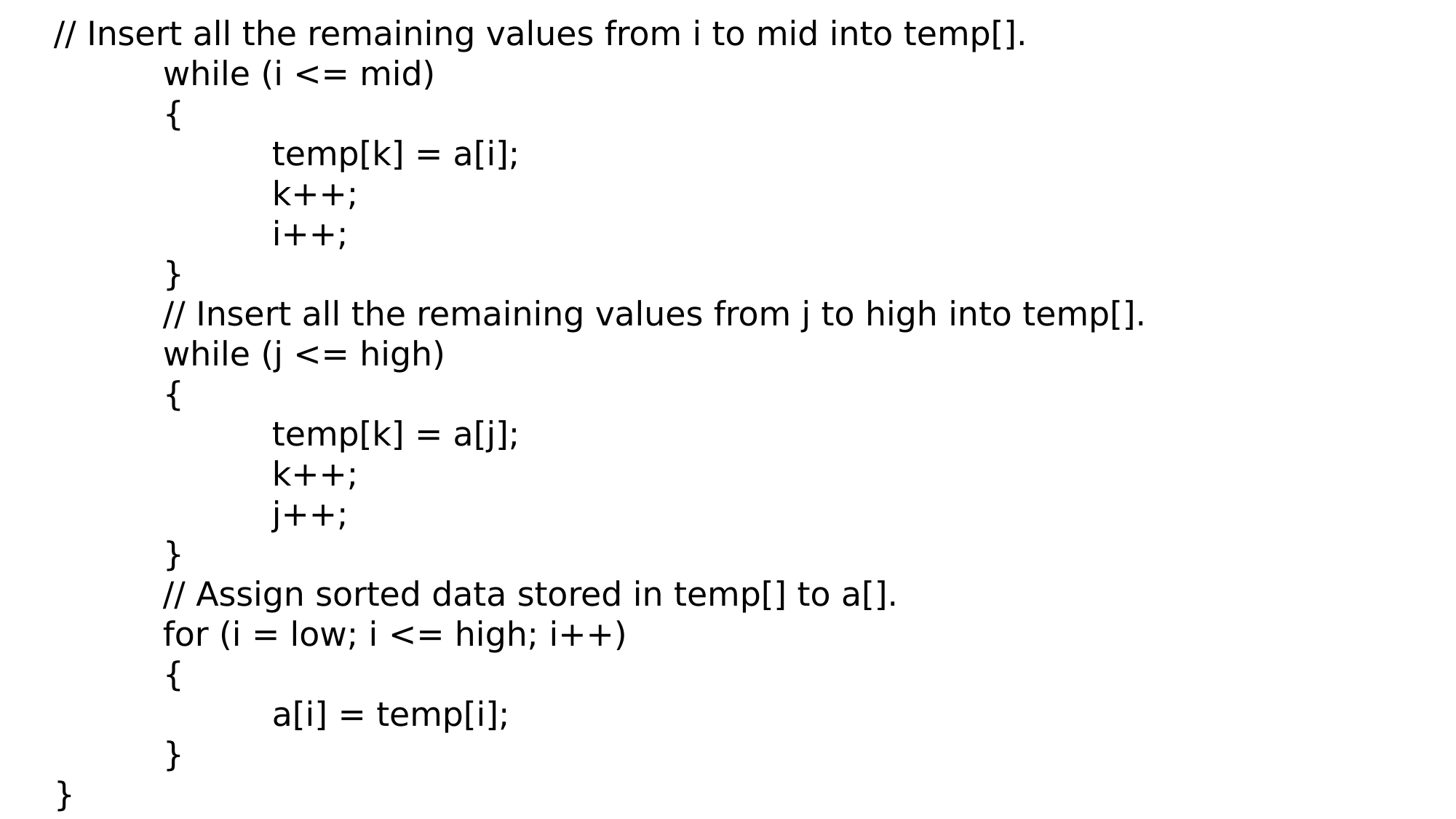

// Insert all the remaining values from i to mid into temp[].
	while (i <= mid)
	{
		temp[k] = a[i];
		k++;
		i++;
	}
 	// Insert all the remaining values from j to high into temp[].
	while (j <= high)
	{
		temp[k] = a[j];
		k++;
		j++;
	}
 	// Assign sorted data stored in temp[] to a[].
	for (i = low; i <= high; i++)
	{
		a[i] = temp[i];
	}
}